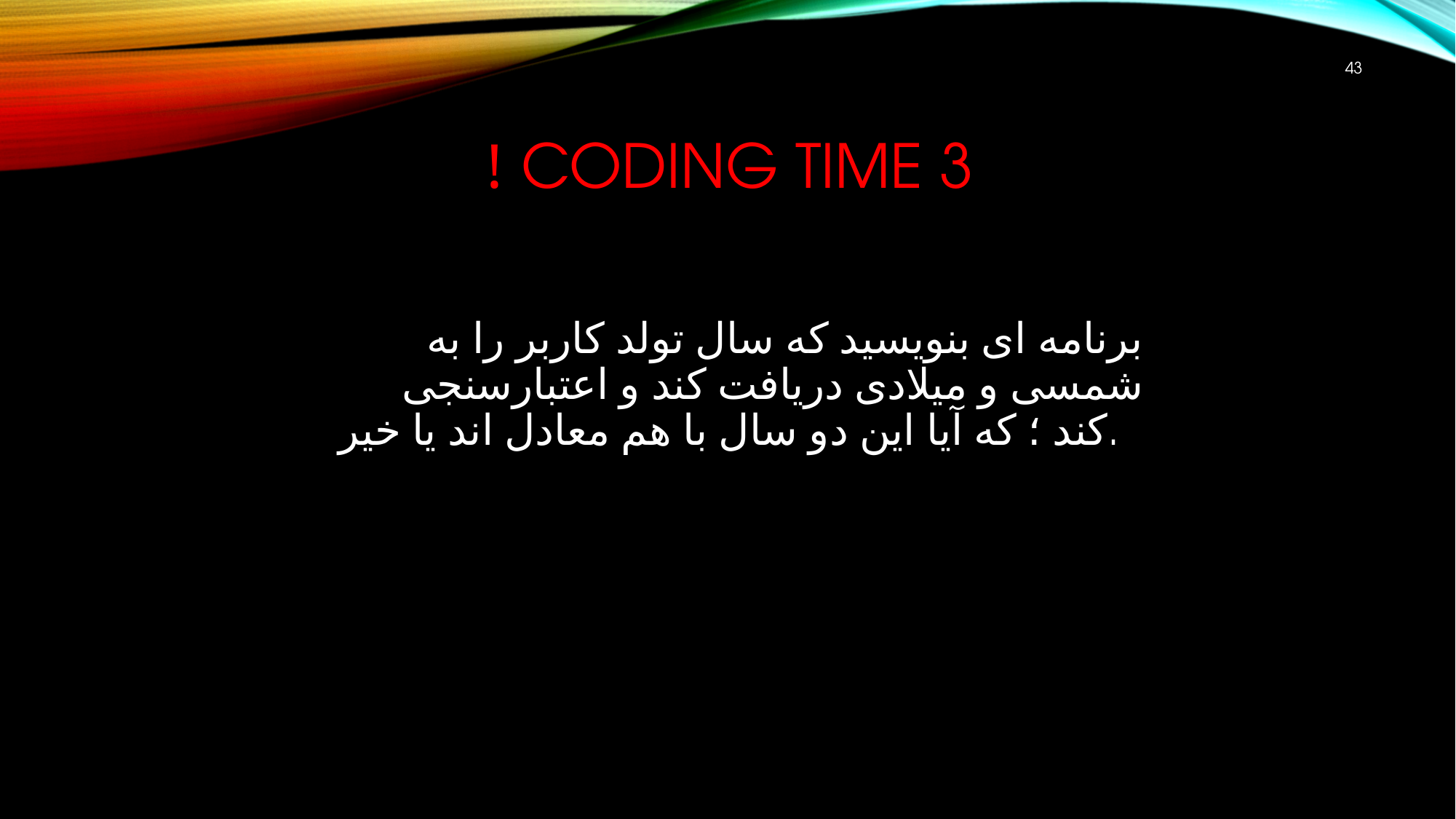

43
# CODING TIME 3 !
برنامه ای بنویسید که سال تولد کاربر را به شمسی و میلادی دریافت کند و اعتبارسنجی کند ؛ که آیا این دو سال با هم معادل اند یا خیر.